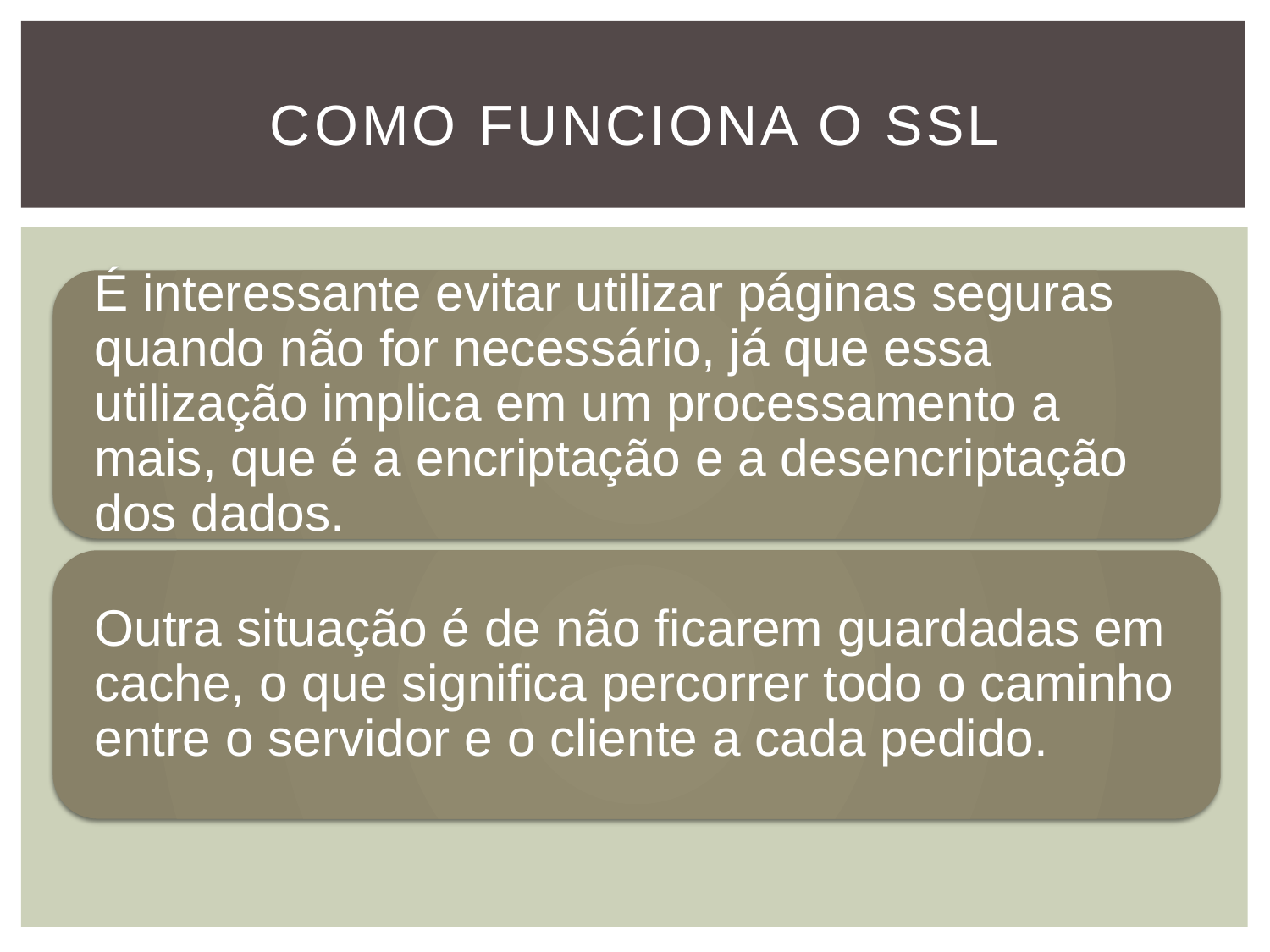

# COMO FUNCIONA O SSL
É interessante evitar utilizar páginas seguras quando não for necessário, já que essa utilização implica em um processamento a mais, que é a encriptação e a desencriptação dos dados.
Outra situação é de não ficarem guardadas em cache, o que significa percorrer todo o caminho entre o servidor e o cliente a cada pedido.